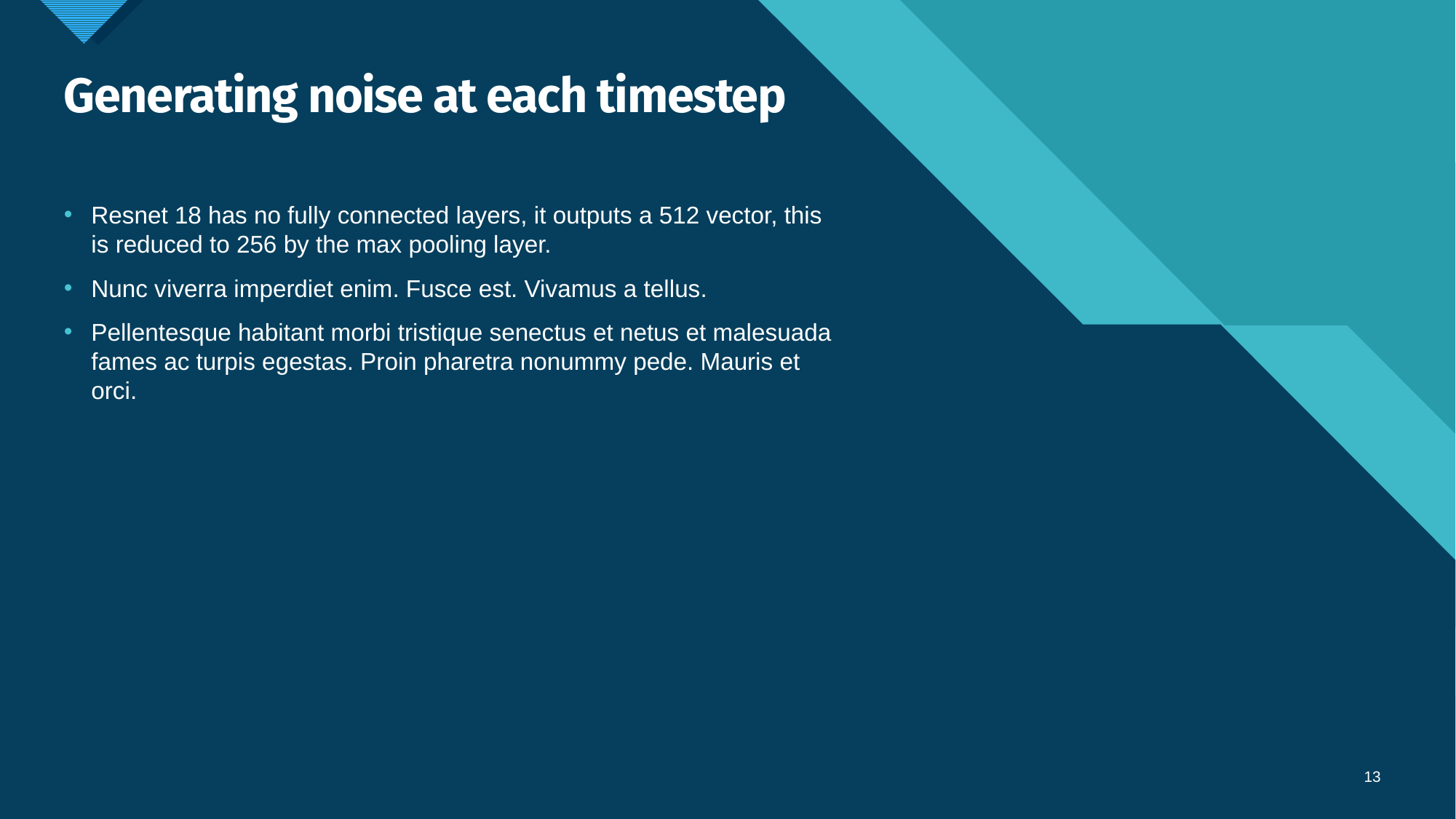

# Generating noise at each timestep
Resnet 18 has no fully connected layers, it outputs a 512 vector, this is reduced to 256 by the max pooling layer.
Nunc viverra imperdiet enim. Fusce est. Vivamus a tellus.
Pellentesque habitant morbi tristique senectus et netus et malesuada fames ac turpis egestas. Proin pharetra nonummy pede. Mauris et orci.
13